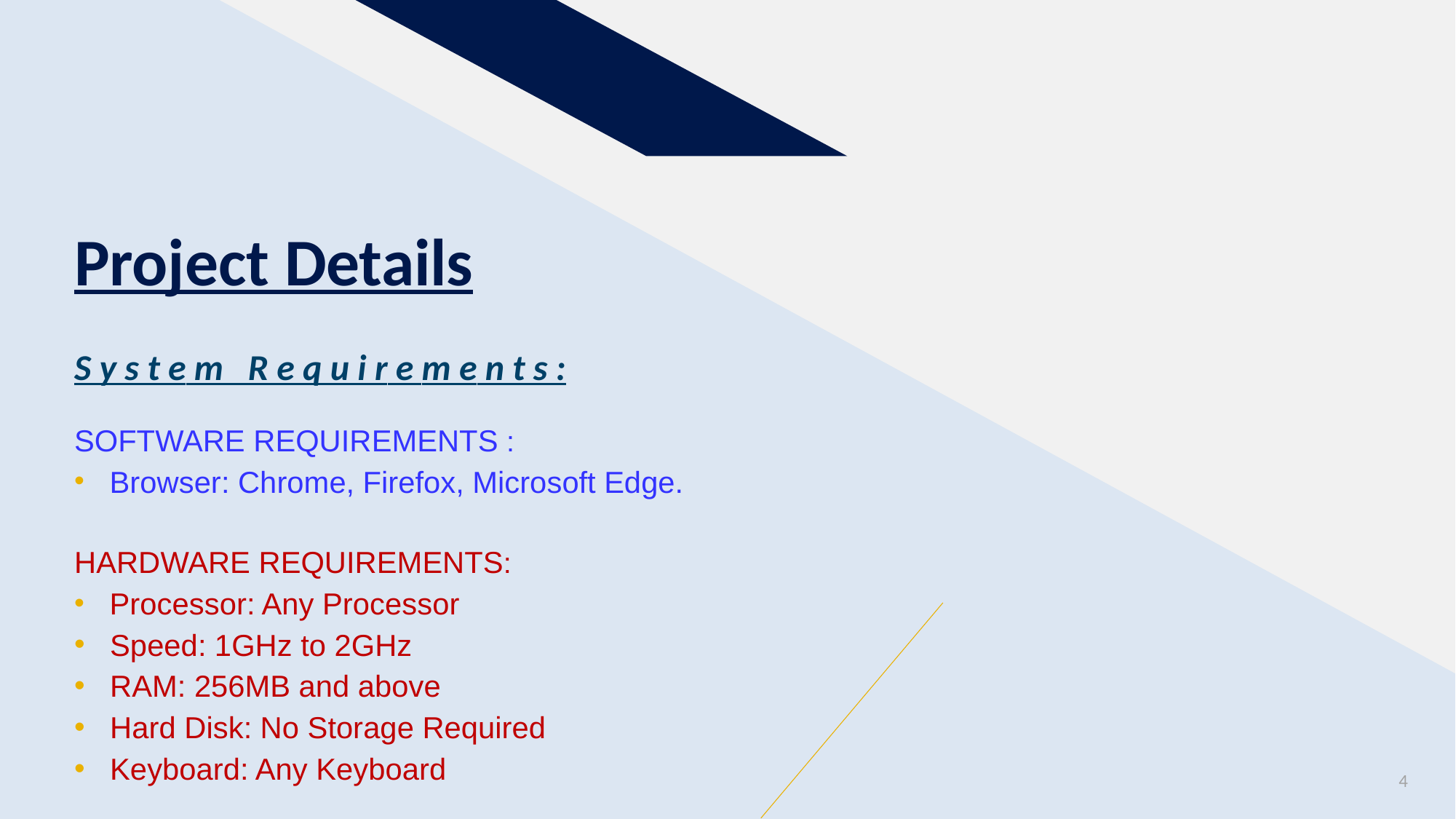

# Project Details

S y s t e m   R e q u i r e m e n t s :

SOFTWARE REQUIREMENTS :
 Browser: Chrome, Firefox, Microsoft Edge.

HARDWARE REQUIREMENTS:
 Processor: Any Processor
 Speed: 1GHz to 2GHz
 RAM: 256MB and above
 Hard Disk: No Storage Required
 Keyboard: Any Keyboard

4